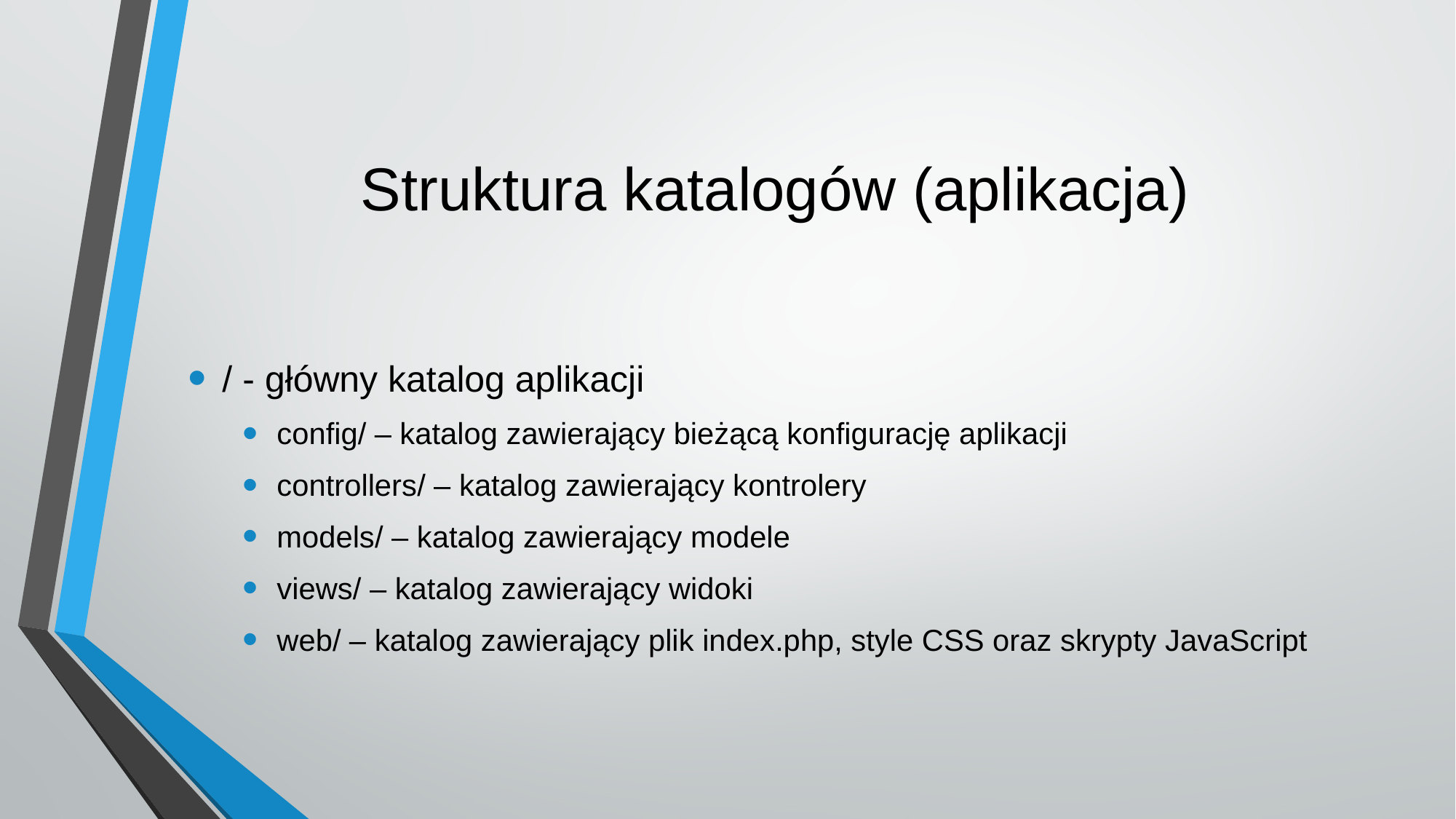

# Struktura katalogów (aplikacja)
/ - główny katalog aplikacji
config/ – katalog zawierający bieżącą konfigurację aplikacji
controllers/ – katalog zawierający kontrolery
models/ – katalog zawierający modele
views/ – katalog zawierający widoki
web/ – katalog zawierający plik index.php, style CSS oraz skrypty JavaScript